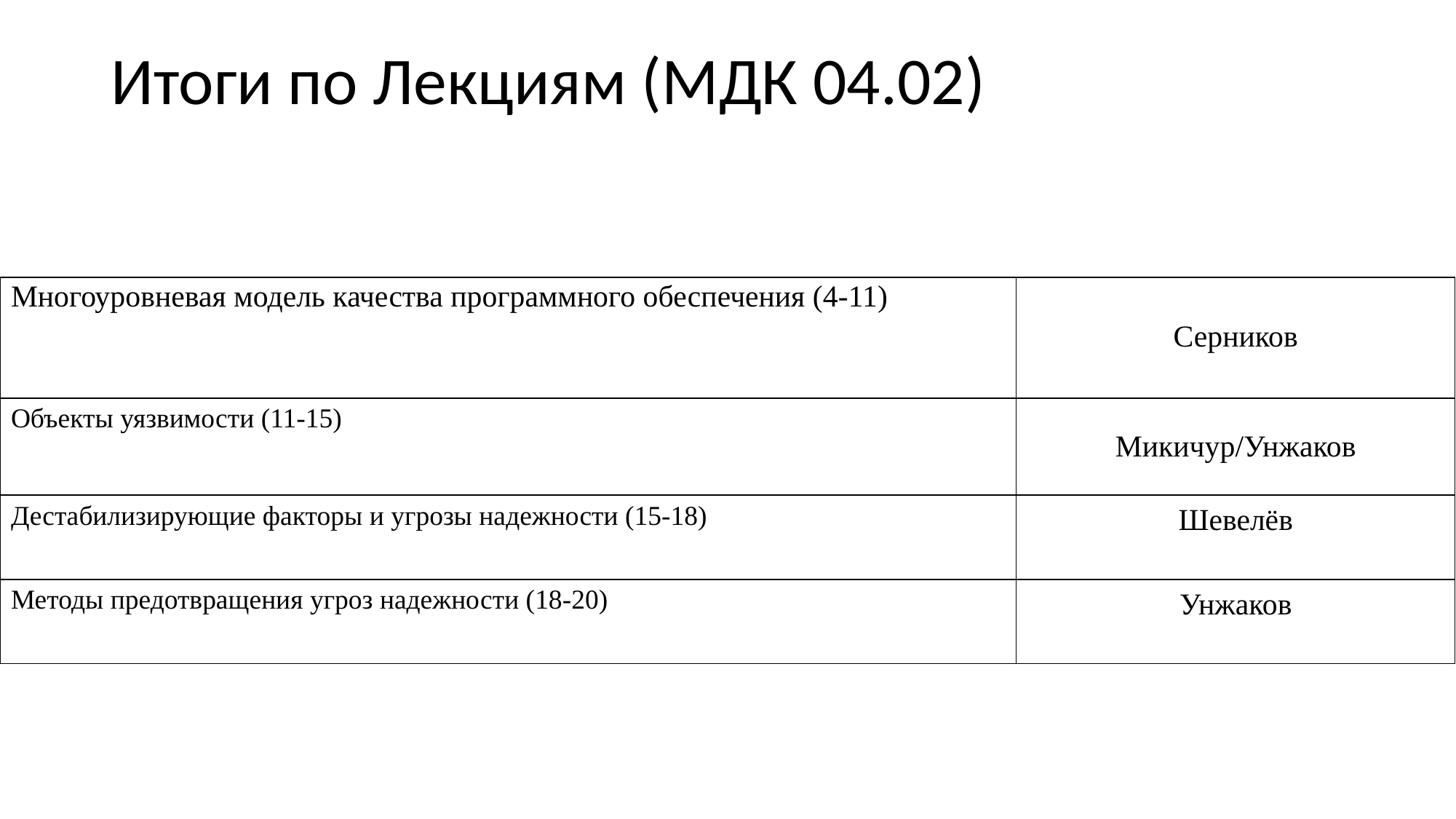

# Итоги по Лекциям (МДК 04.02)
| Многоуровневая модель качества программного обеспечения (4-11) | Серников |
| --- | --- |
| Объекты уязвимости (11-15) | Микичур/Унжаков |
| Дестабилизирующие факторы и угрозы надежности (15-18) | Шевелёв |
| Методы предотвращения угроз надежности (18-20) | Унжаков |